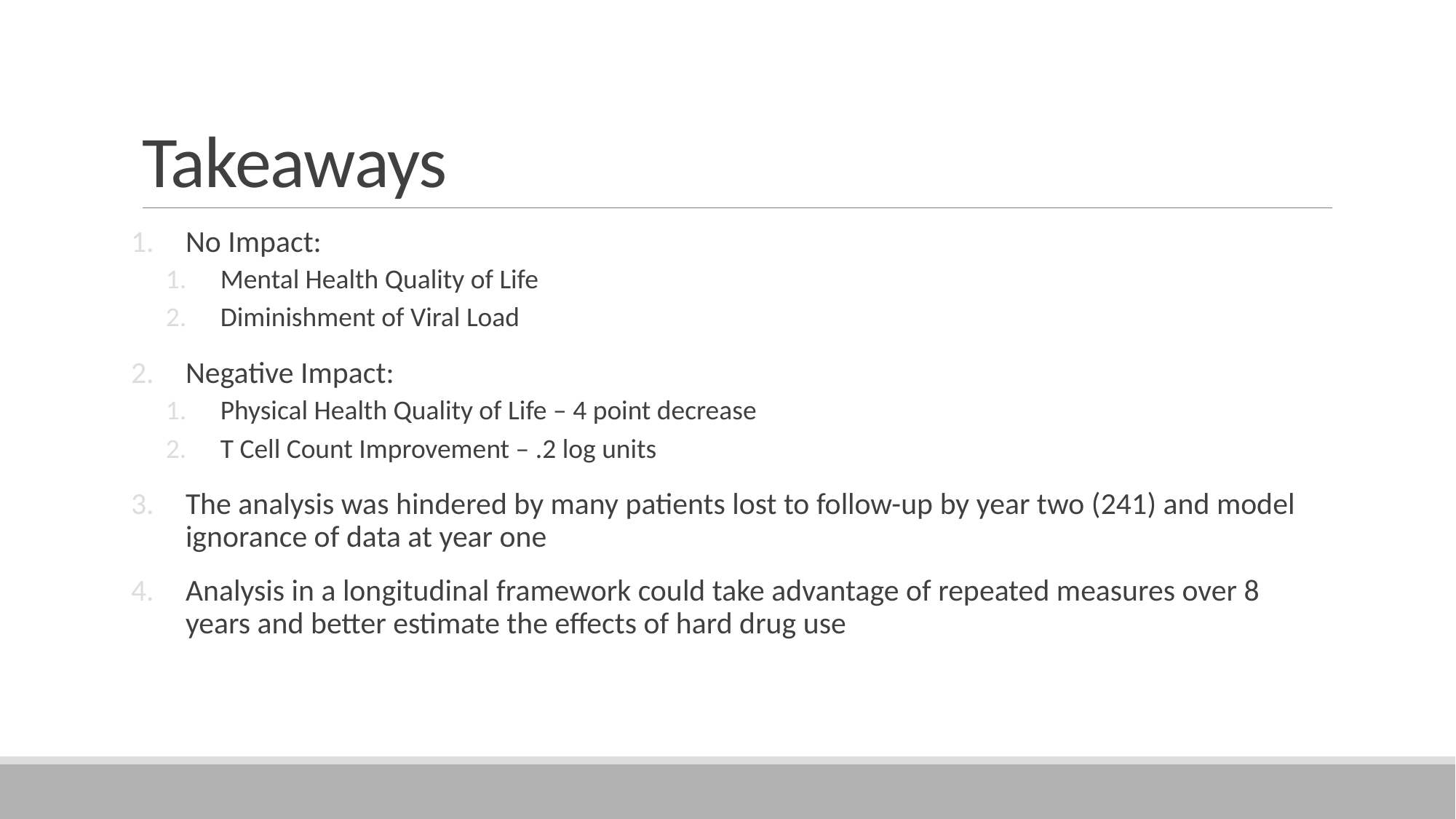

# Takeaways
No Impact:
Mental Health Quality of Life
Diminishment of Viral Load
Negative Impact:
Physical Health Quality of Life – 4 point decrease
T Cell Count Improvement – .2 log units
The analysis was hindered by many patients lost to follow-up by year two (241) and model ignorance of data at year one
Analysis in a longitudinal framework could take advantage of repeated measures over 8 years and better estimate the effects of hard drug use